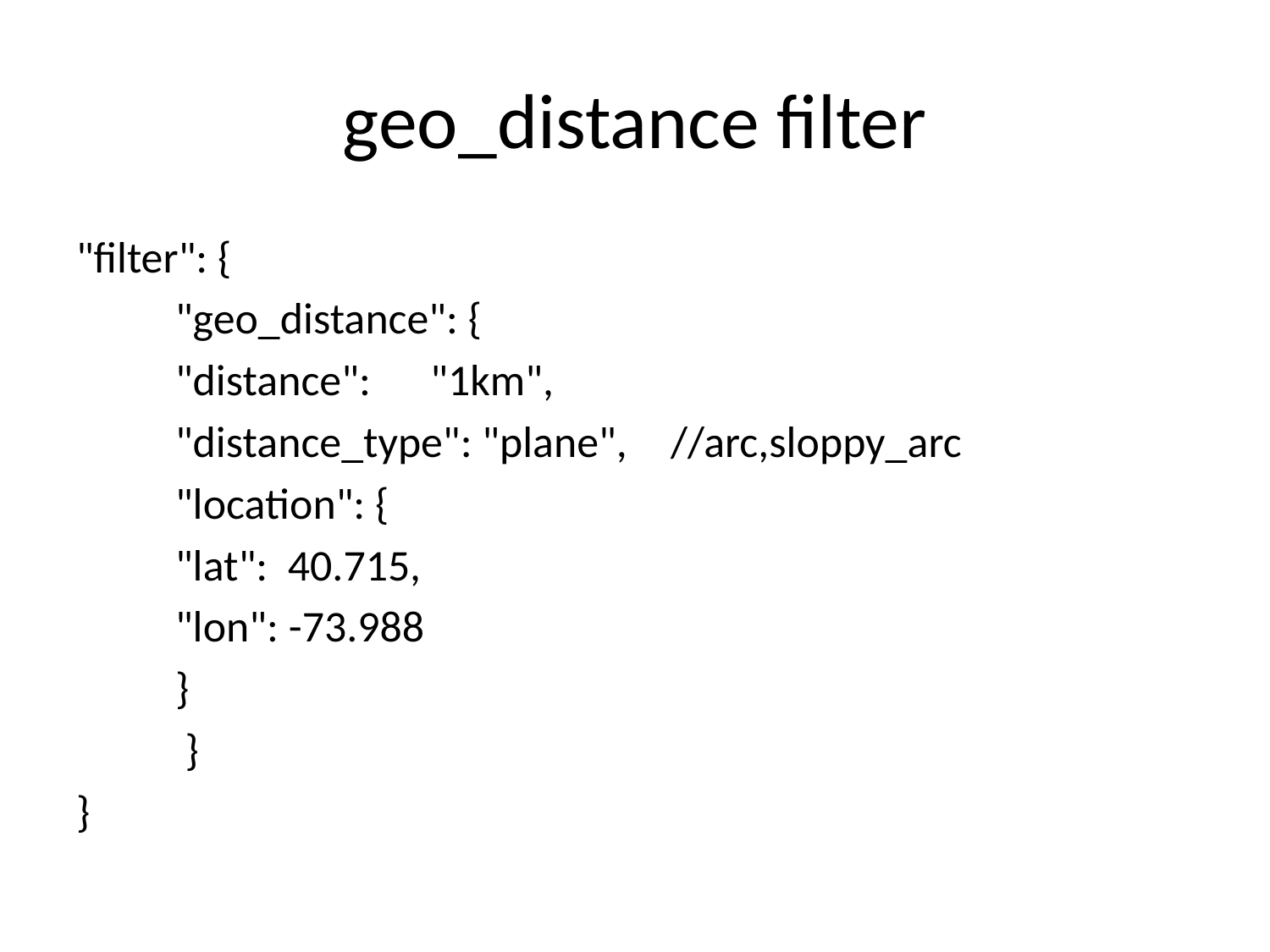

# geo_distance filter
"filter": {
	"geo_distance": {
		"distance":      "1km",
		"distance_type": "plane", 					//arc,sloppy_arc
		"location": {
			"lat":  40.715,
			"lon": -73.988
		}
	 }
}